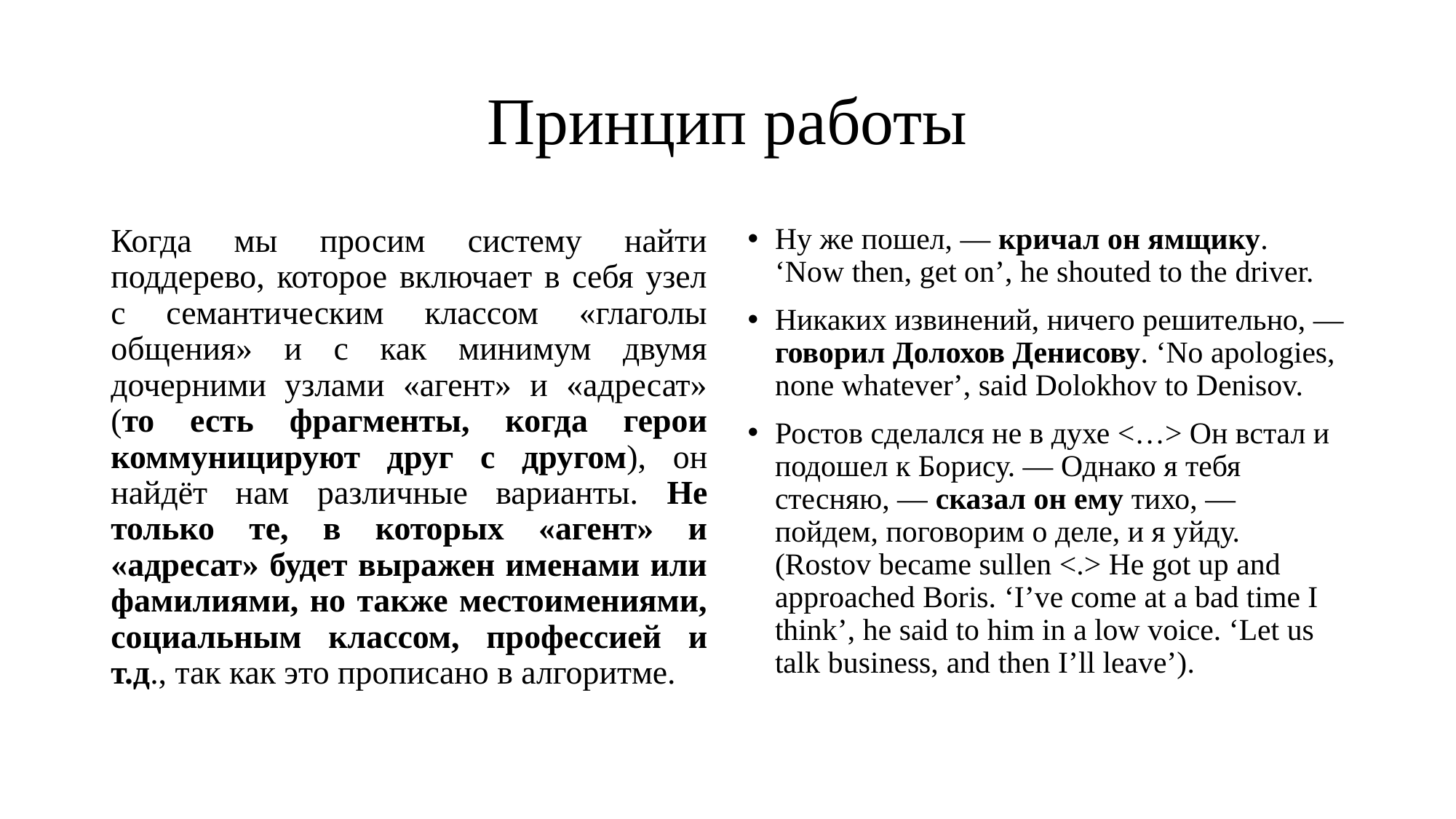

# Принцип работы
Когда мы просим систему найти поддерево, которое включает в себя узел с семантическим классом «глаголы общения» и с как минимум двумя дочерними узлами «агент» и «адресат» (то есть фрагменты, когда герои коммуницируют друг с другом), он найдёт нам различные варианты. Не только те, в которых «агент» и «адресат» будет выражен именами или фамилиями, но также местоимениями, социальным классом, профессией и т.д., так как это прописано в алгоритме.
Ну же пошел, — кричал он ямщику. ‘Now then, get on’, he shouted to the driver.
Никаких извинений, ничего решительно, — говорил Долохов Денисову. ‘No apologies, none whatever’, said Dolokhov to Denisov.
Ростов сделался не в духе <…> Он встал и подошел к Борису. — Однако я тебя стесняю, — сказал он ему тихо, — пойдем, поговорим о деле, и я уйду. (Rostov became sullen <.> He got up and approached Boris. ‘I’ve come at a bad time I think’, he said to him in a low voice. ‘Let us talk business, and then I’ll leave’).